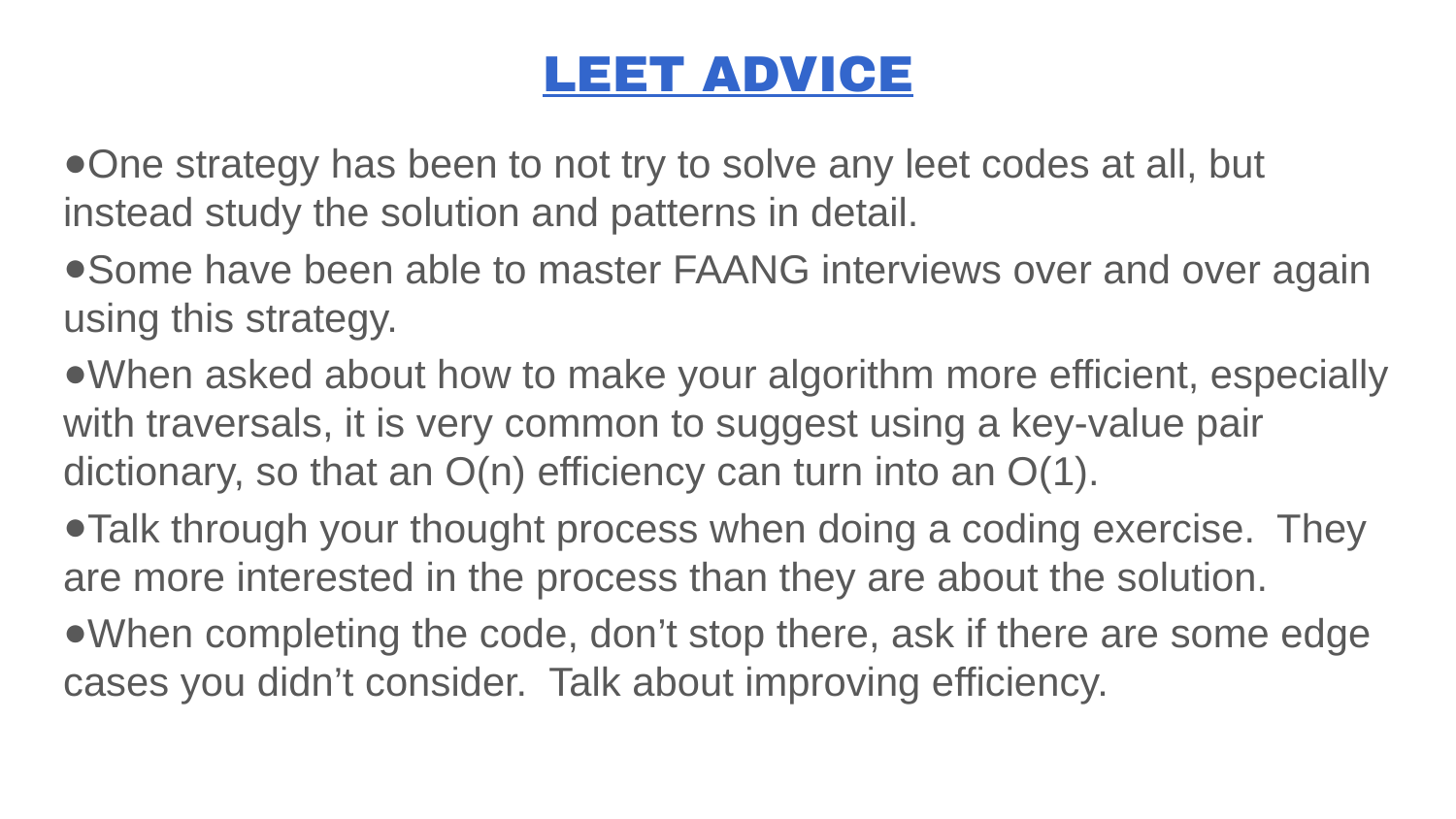

# LEET ADVICE
One strategy has been to not try to solve any leet codes at all, but instead study the solution and patterns in detail.
Some have been able to master FAANG interviews over and over again using this strategy.
When asked about how to make your algorithm more efficient, especially with traversals, it is very common to suggest using a key-value pair dictionary, so that an O(n) efficiency can turn into an O(1).
Talk through your thought process when doing a coding exercise.  They are more interested in the process than they are about the solution.
When completing the code, don’t stop there, ask if there are some edge cases you didn’t consider.  Talk about improving efficiency.